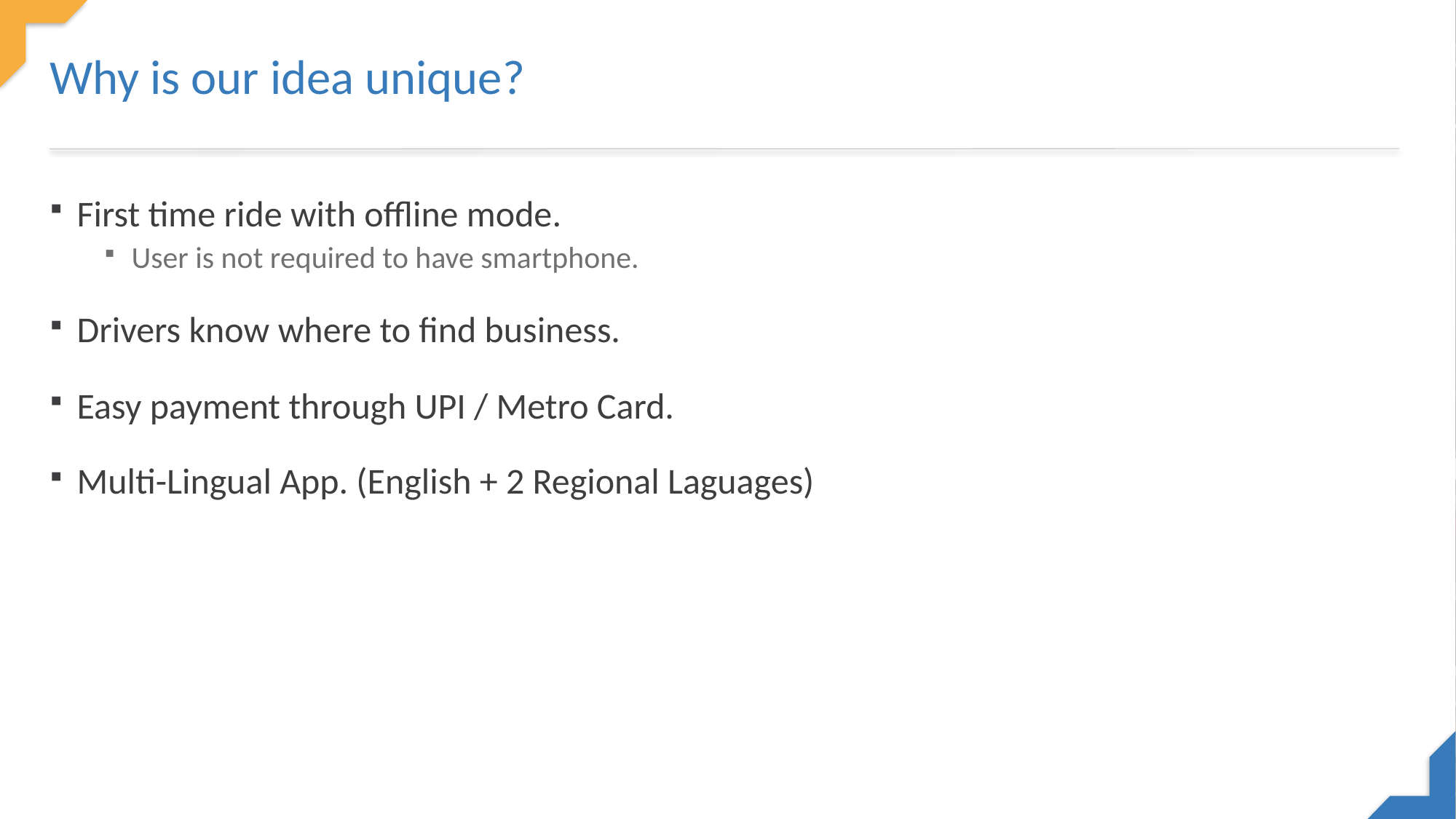

Why is our idea unique?
First time ride with offline mode.
User is not required to have smartphone.
Drivers know where to find business.
Easy payment through UPI / Metro Card.
Multi-Lingual App. (English + 2 Regional Laguages)